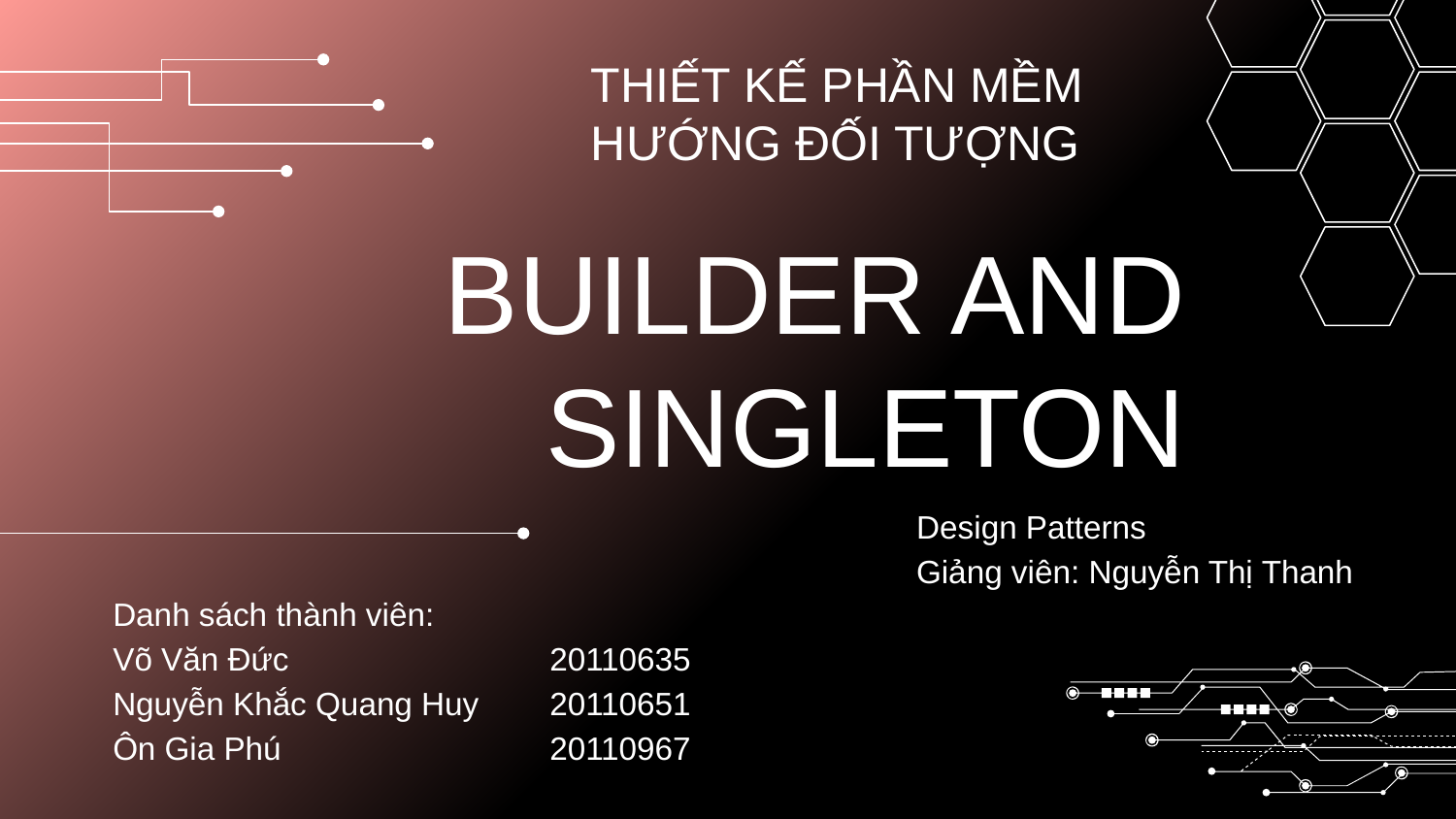

THIẾT KẾ PHẦN MỀM HƯỚNG ĐỐI TƯỢNG
# BUILDER AND SINGLETON
Design Patterns
Giảng viên: Nguyễn Thị Thanh
Danh sách thành viên:
Võ Văn Đức 		20110635
Nguyễn Khắc Quang Huy	20110651
Ôn Gia Phú 		20110967